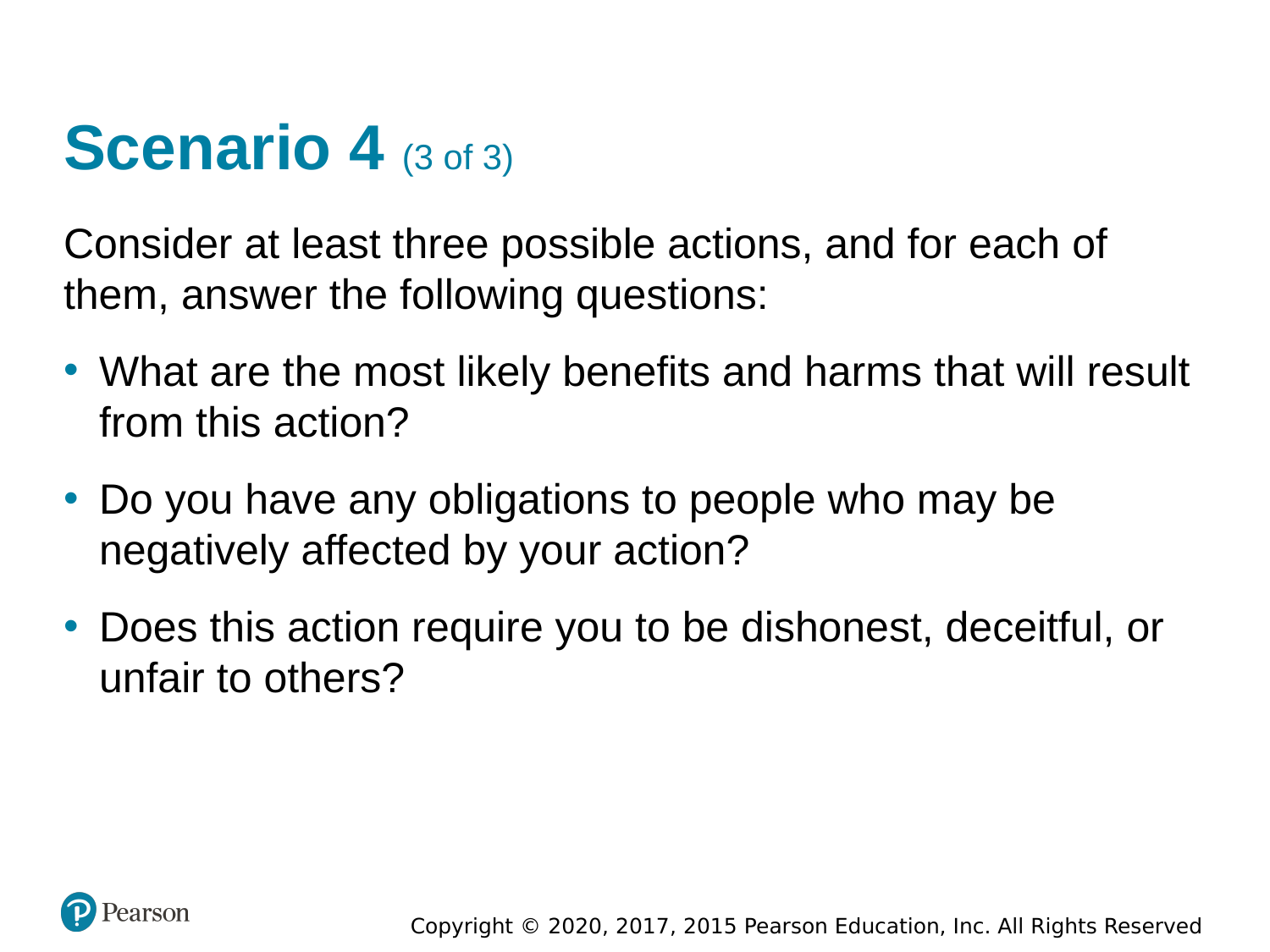

# Scenario 4 (3 of 3)
Consider at least three possible actions, and for each of them, answer the following questions:
What are the most likely benefits and harms that will result from this action?
Do you have any obligations to people who may be negatively affected by your action?
Does this action require you to be dishonest, deceitful, or unfair to others?